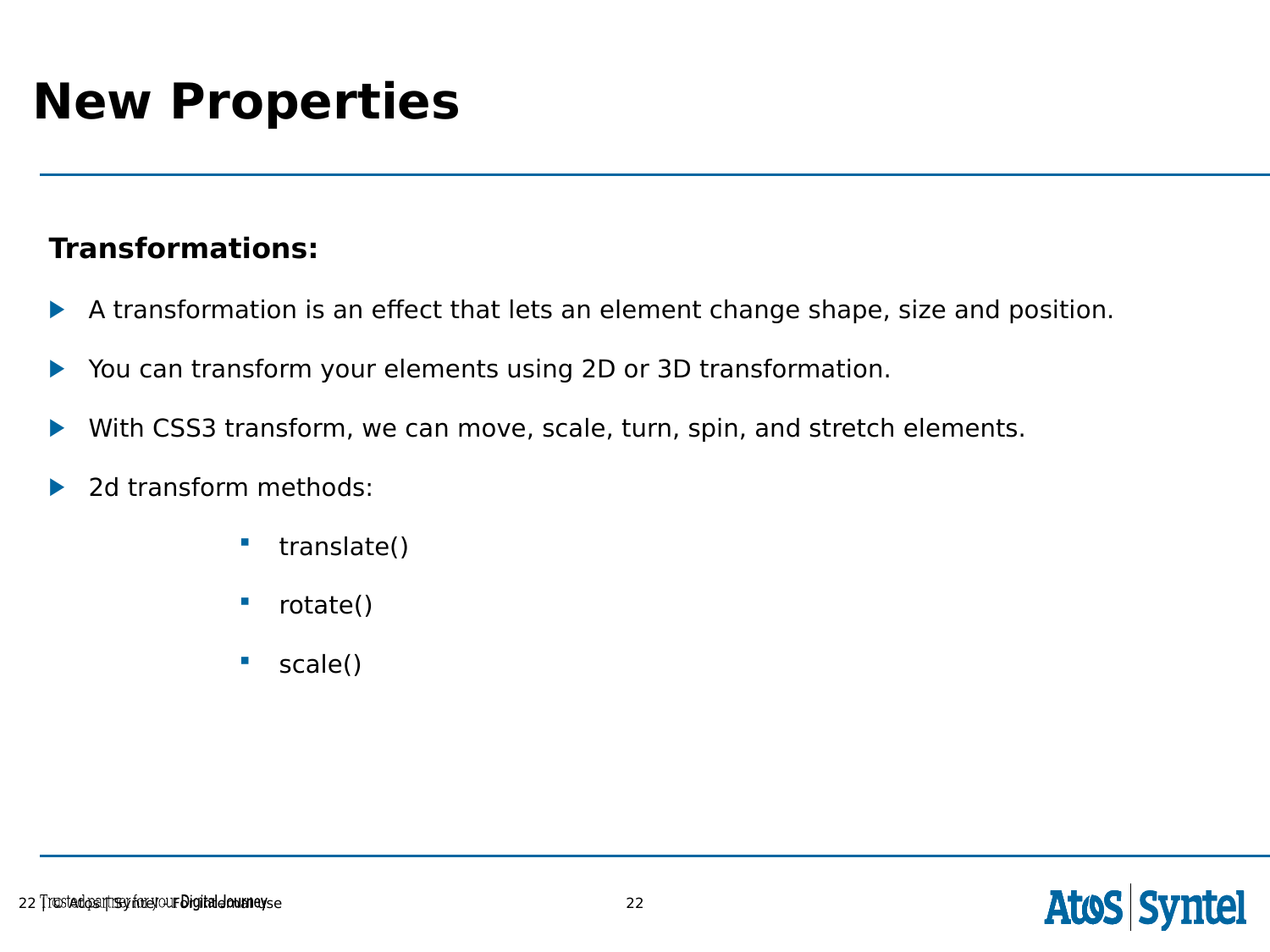

# New Properties
Transformations:
A transformation is an effect that lets an element change shape, size and position.
You can transform your elements using 2D or 3D transformation.
With CSS3 transform, we can move, scale, turn, spin, and stretch elements.
2d transform methods:
translate()
rotate()
scale()